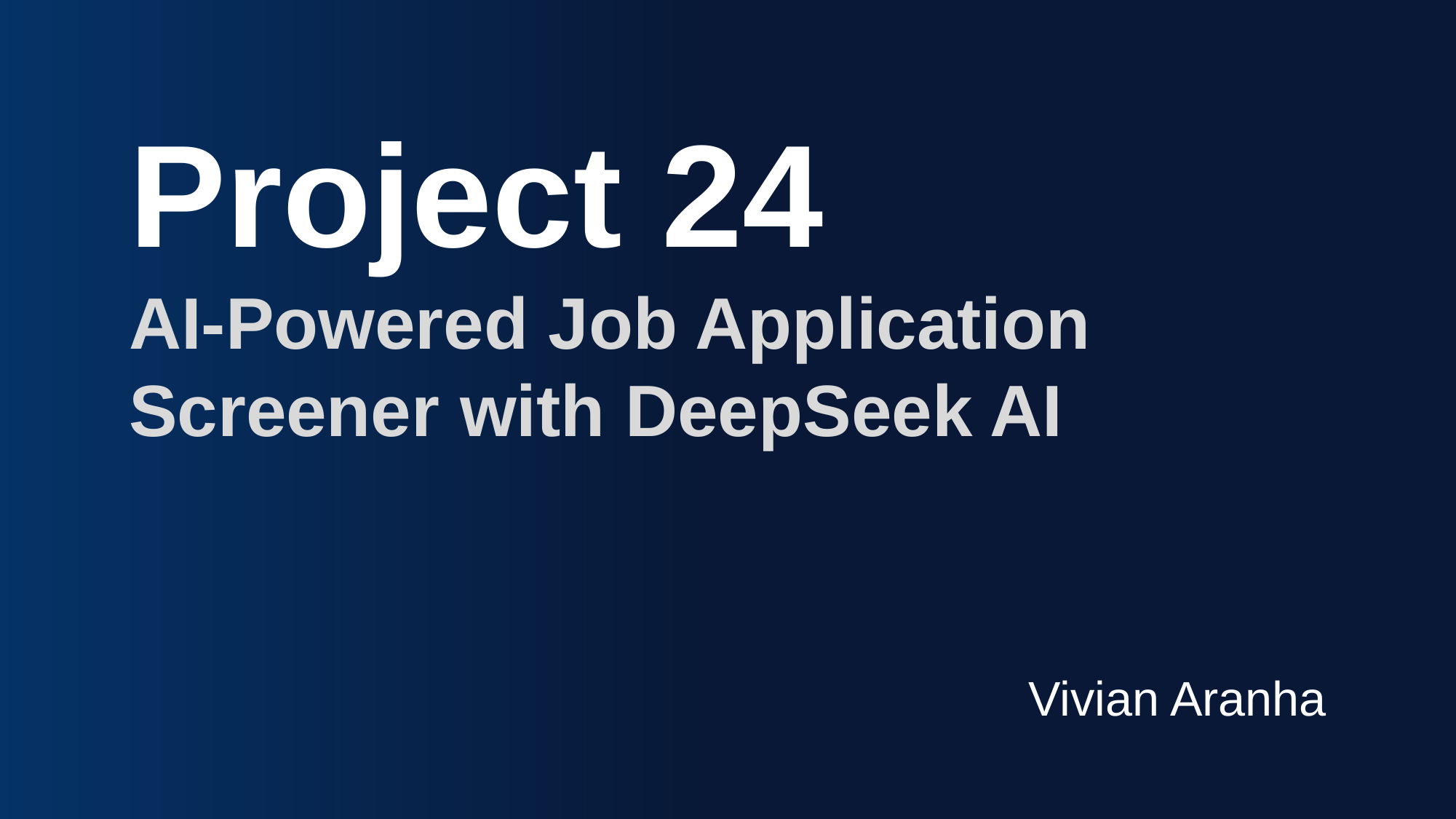

Project 24
AI-Powered Job Application Screener with DeepSeek AI
Vivian Aranha